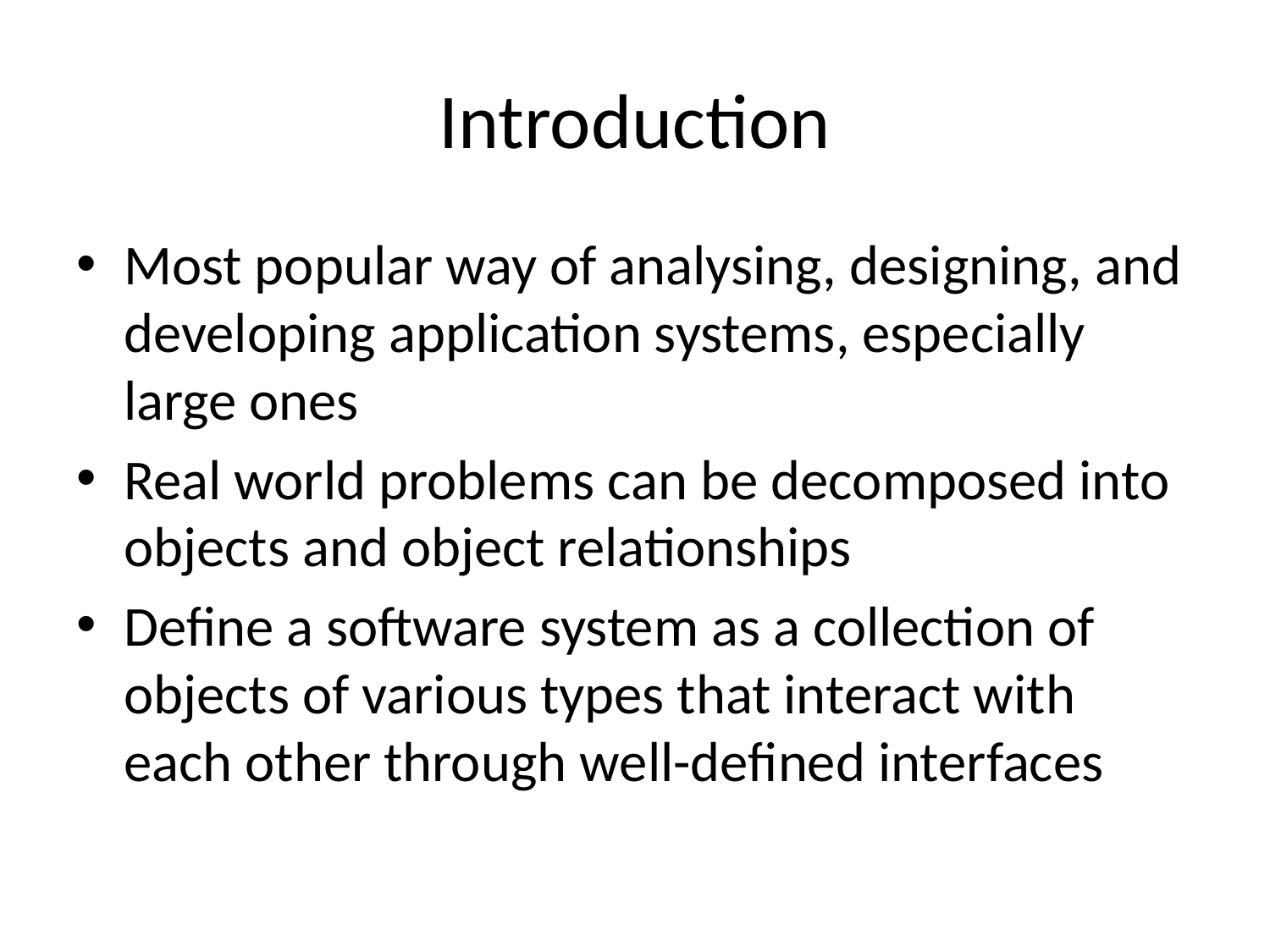

# Introduction
Most popular way of analysing, designing, and developing application systems, especially large ones
Real world problems can be decomposed into objects and object relationships
Define a software system as a collection of objects of various types that interact with each other through well-defined interfaces